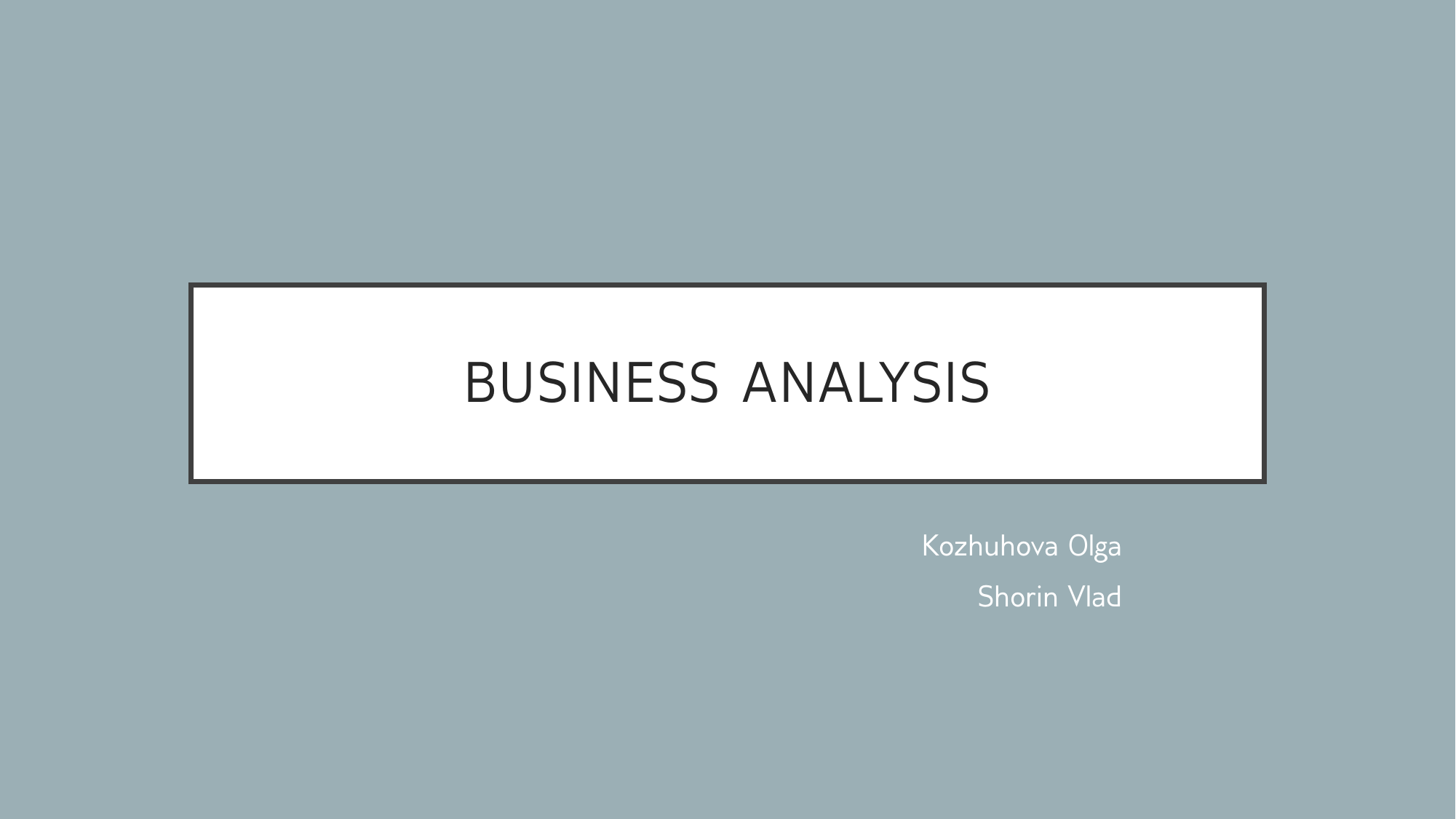

# Business Analysis
Kozhuhova Olga
Shorin Vlad